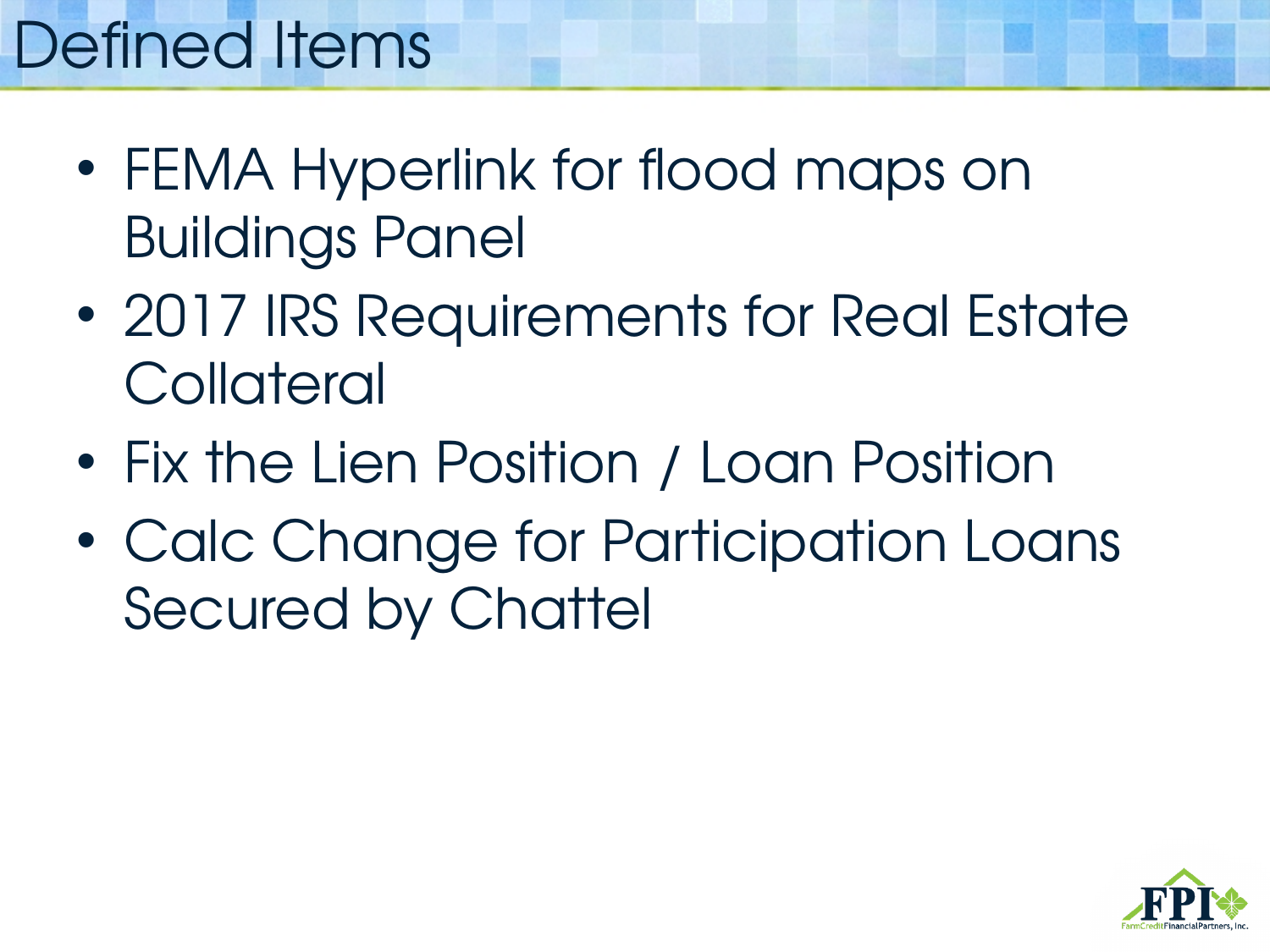

# Defined Items
FEMA Hyperlink for flood maps on Buildings Panel
2017 IRS Requirements for Real Estate Collateral
Fix the Lien Position / Loan Position
Calc Change for Participation Loans Secured by Chattel